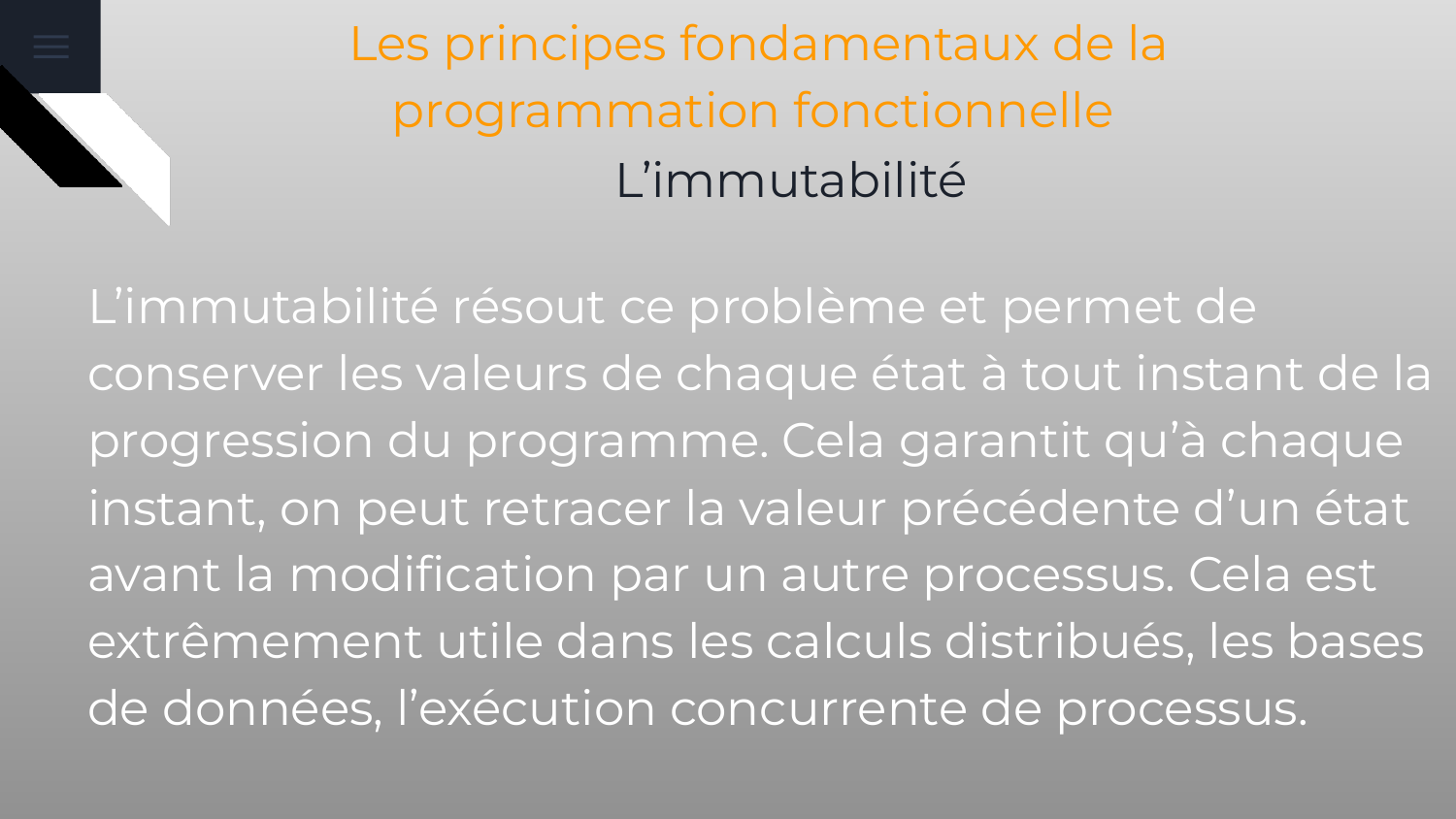

# Les principes fondamentaux de la programmation fonctionnelle

L’immutabilité

L’immutabilité résout ce problème et permet de conserver les valeurs de chaque état à tout instant de la progression du programme. Cela garantit qu’à chaque instant, on peut retracer la valeur précédente d’un état avant la modification par un autre processus. Cela est extrêmement utile dans les calculs distribués, les bases de données, l’exécution concurrente de processus.